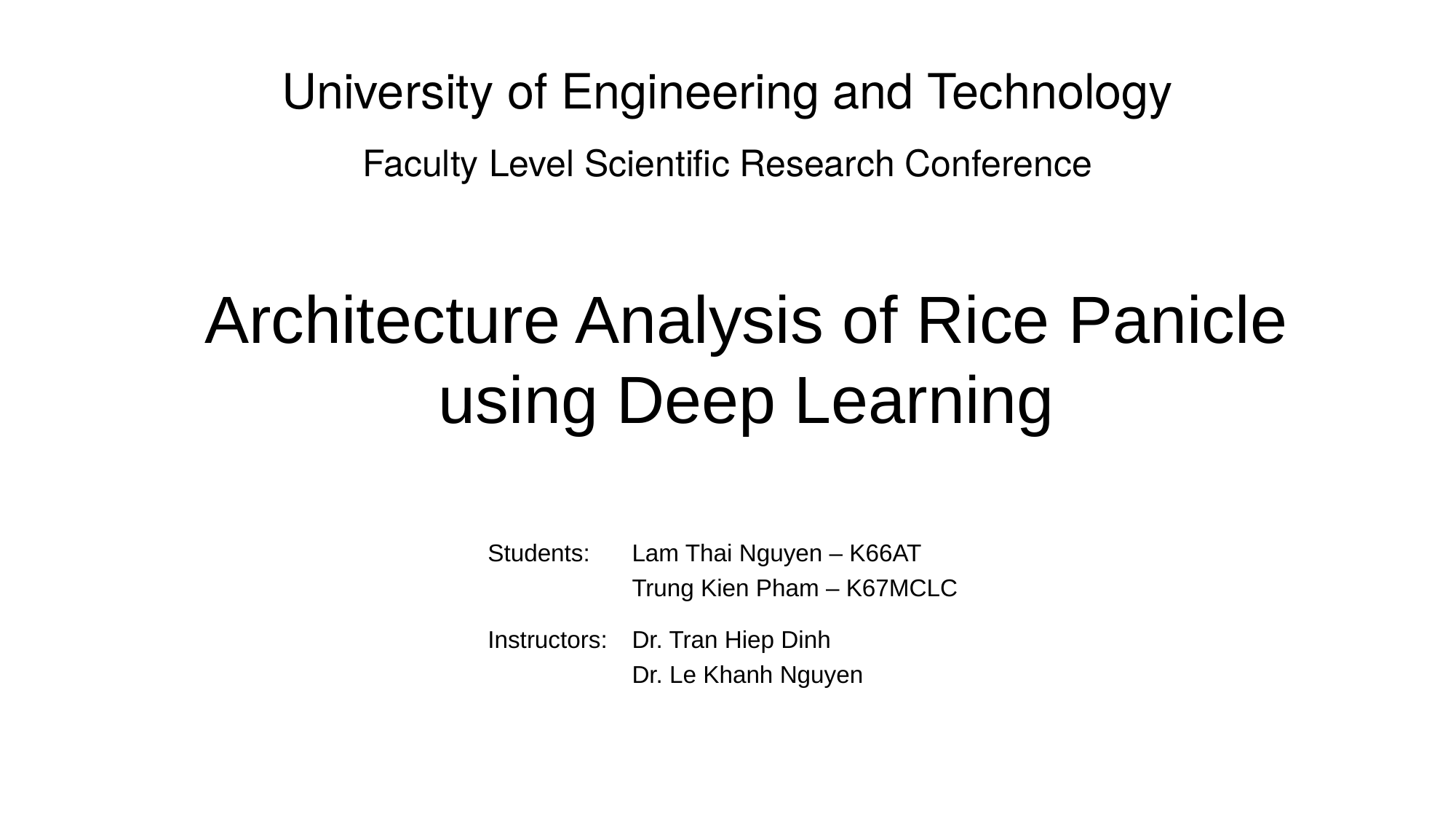

University of Engineering and Technology
Faculty Level Scientific Research Conference
# Architecture Analysis of Rice Panicle using Deep Learning
| Students: | Lam Thai Nguyen – K66AT Trung Kien Pham – K67MCLC |
| --- | --- |
| Instructors: | Dr. Tran Hiep Dinh Dr. Le Khanh Nguyen |